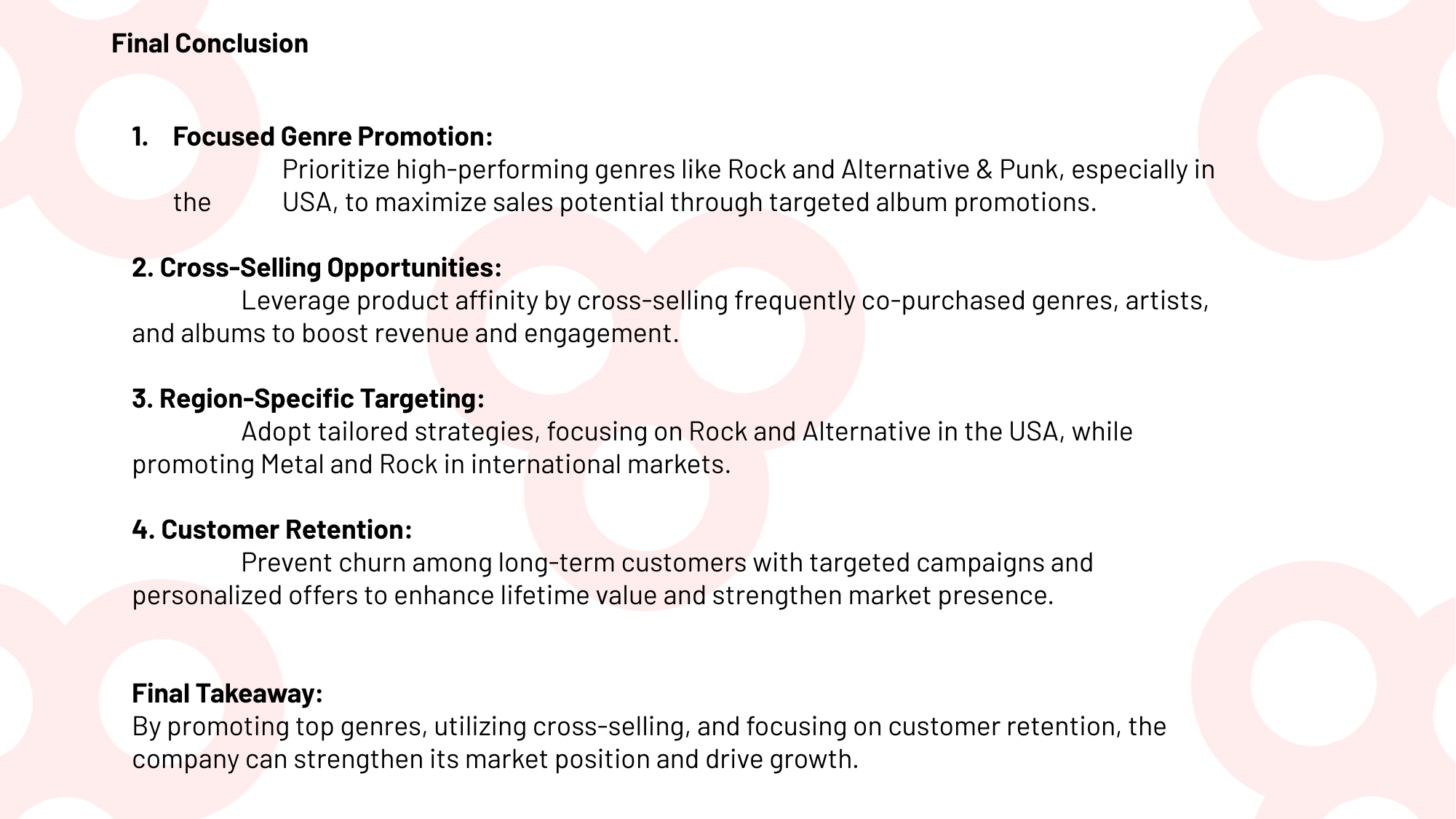

Final Conclusion

Focused Genre Promotion:
	Prioritize high-performing genres like Rock and Alternative & Punk, especially in the 	USA, to maximize sales potential through targeted album promotions.

2. Cross-Selling Opportunities:
	Leverage product affinity by cross-selling frequently co-purchased genres, artists, 	and albums to boost revenue and engagement.

3. Region-Specific Targeting:
	Adopt tailored strategies, focusing on Rock and Alternative in the USA, while 	promoting Metal and Rock in international markets.

4. Customer Retention:
	Prevent churn among long-term customers with targeted campaigns and 	personalized offers to enhance lifetime value and strengthen market presence.

Final Takeaway:
By promoting top genres, utilizing cross-selling, and focusing on customer retention, the company can strengthen its market position and drive growth.